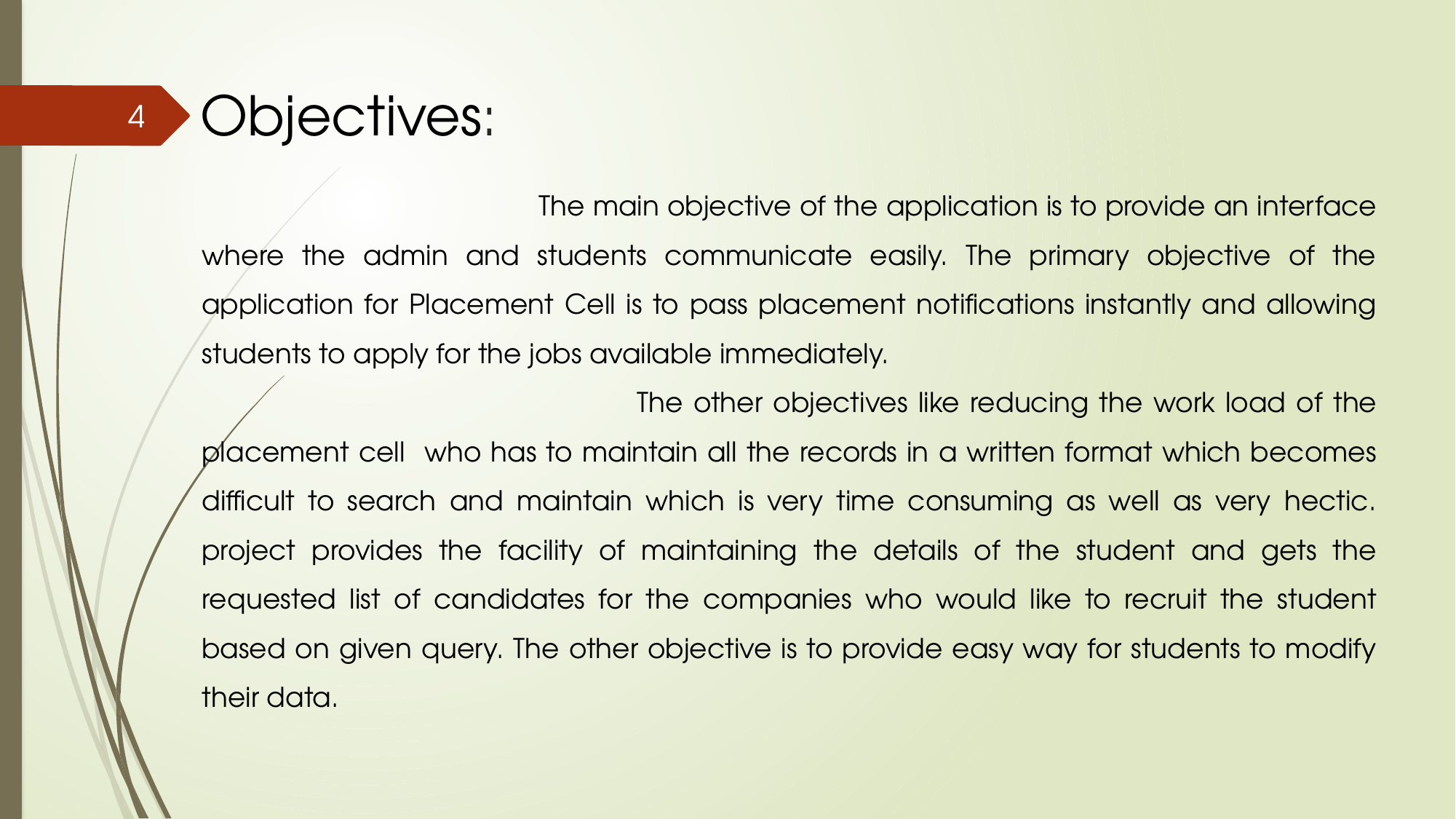

Objectives:
4
                                         The main objective of the application is to provide an interface where the admin and students communicate easily. The primary objective of the application for Placement Cell is to pass placement notifications instantly and allowing students to apply for the jobs available immediately.
                                          The other objectives like reducing the work load of the placement cell  who has to maintain all the records in a written format which becomes difficult to search and maintain which is very time consuming as well as very hectic. project provides the facility of maintaining the details of the student and gets the requested list of candidates for the companies who would like to recruit the student based on given query. The other objective is to provide easy way for students to modify their data.